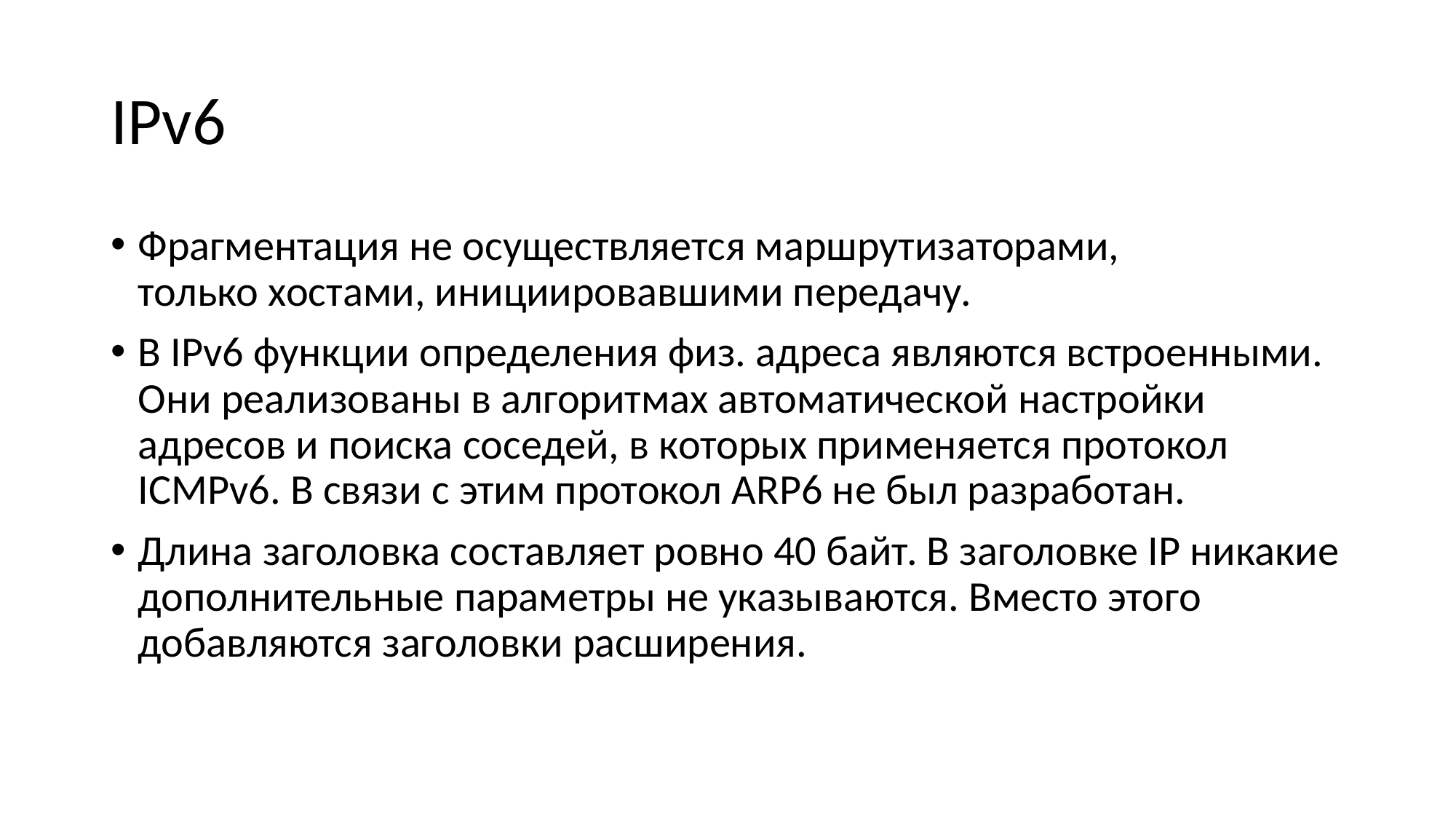

# IPv6
Фрагментация не осуществляется маршрутизаторами, только хостами, инициировавшими передачу.
В IPv6 функции определения физ. адреса являются встроенными. Они реализованы в алгоритмах автоматической настройки адресов и поиска соседей, в которых применяется протокол ICMPv6. В связи с этим протокол ARP6 не был разработан.
Длина заголовка составляет ровно 40 байт. В заголовке IP никакие дополнительные параметры не указываются. Вместо этого добавляются заголовки расширения.